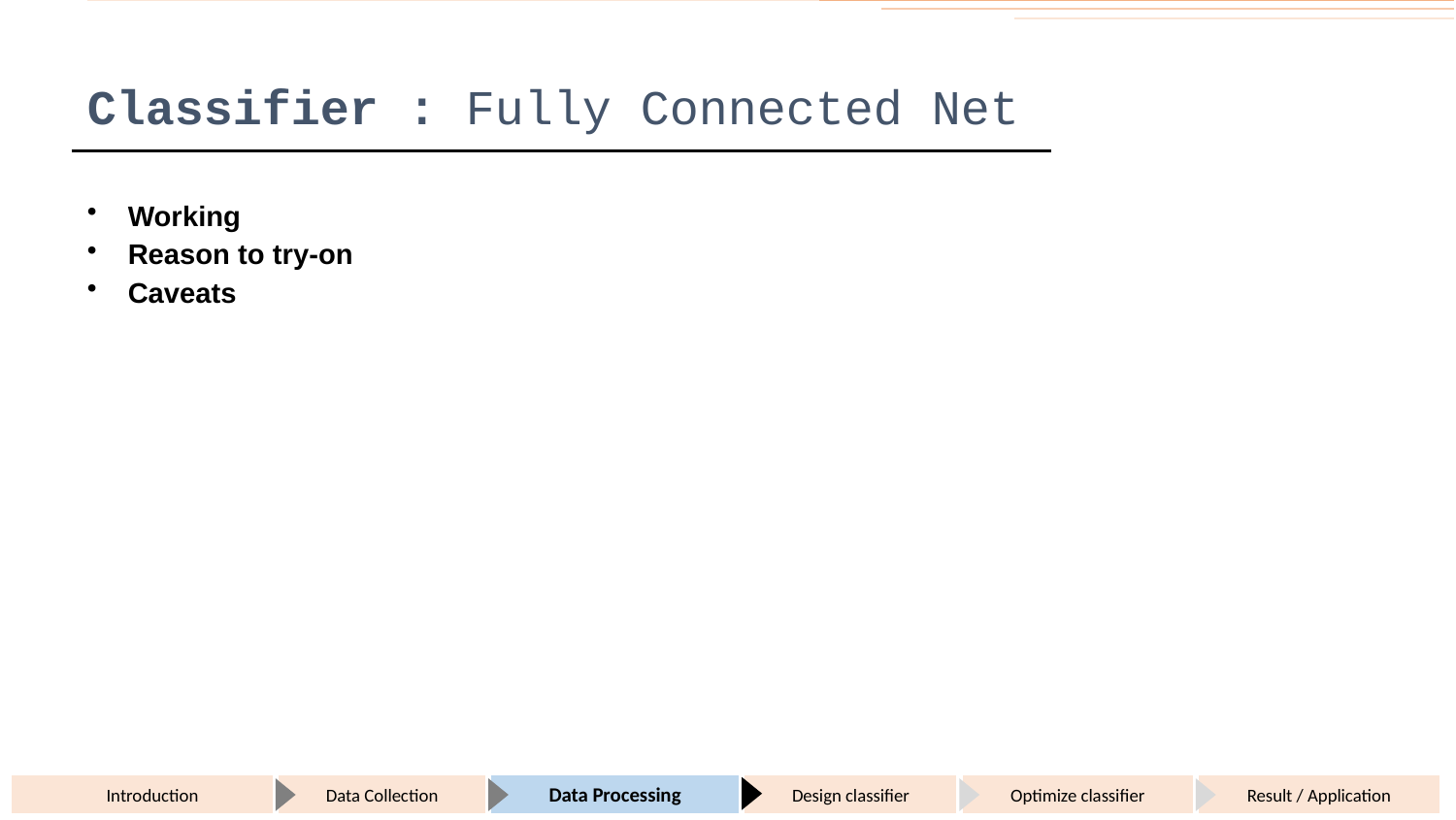

# Classifier : Fully Connected Net
Working
Reason to try-on
Caveats
Introduction
Data Collection
Data Processing
Design classifier
Optimize classifier
Result / Application